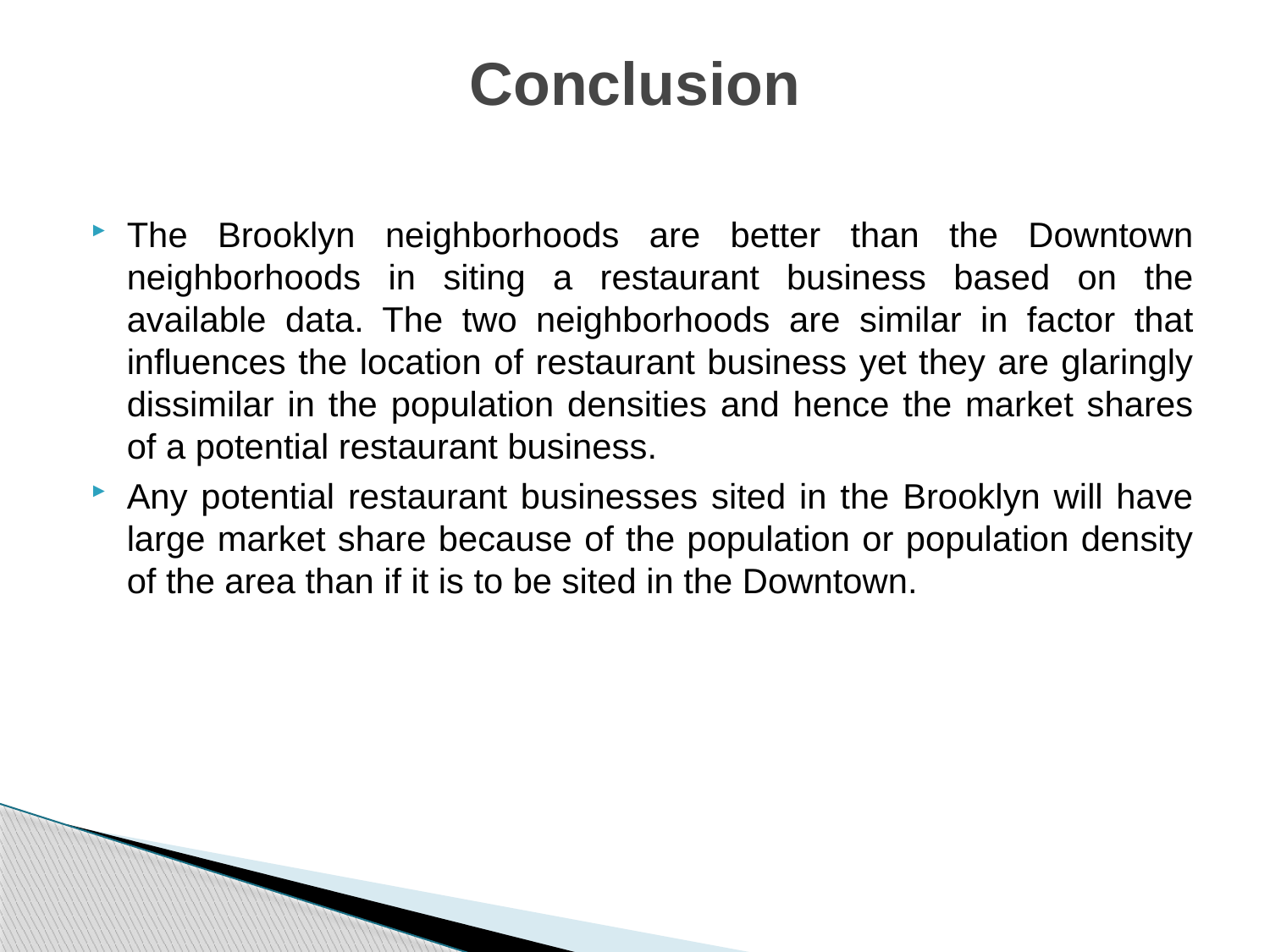

# Conclusion
The Brooklyn neighborhoods are better than the Downtown neighborhoods in siting a restaurant business based on the available data. The two neighborhoods are similar in factor that influences the location of restaurant business yet they are glaringly dissimilar in the population densities and hence the market shares of a potential restaurant business.
Any potential restaurant businesses sited in the Brooklyn will have large market share because of the population or population density of the area than if it is to be sited in the Downtown.